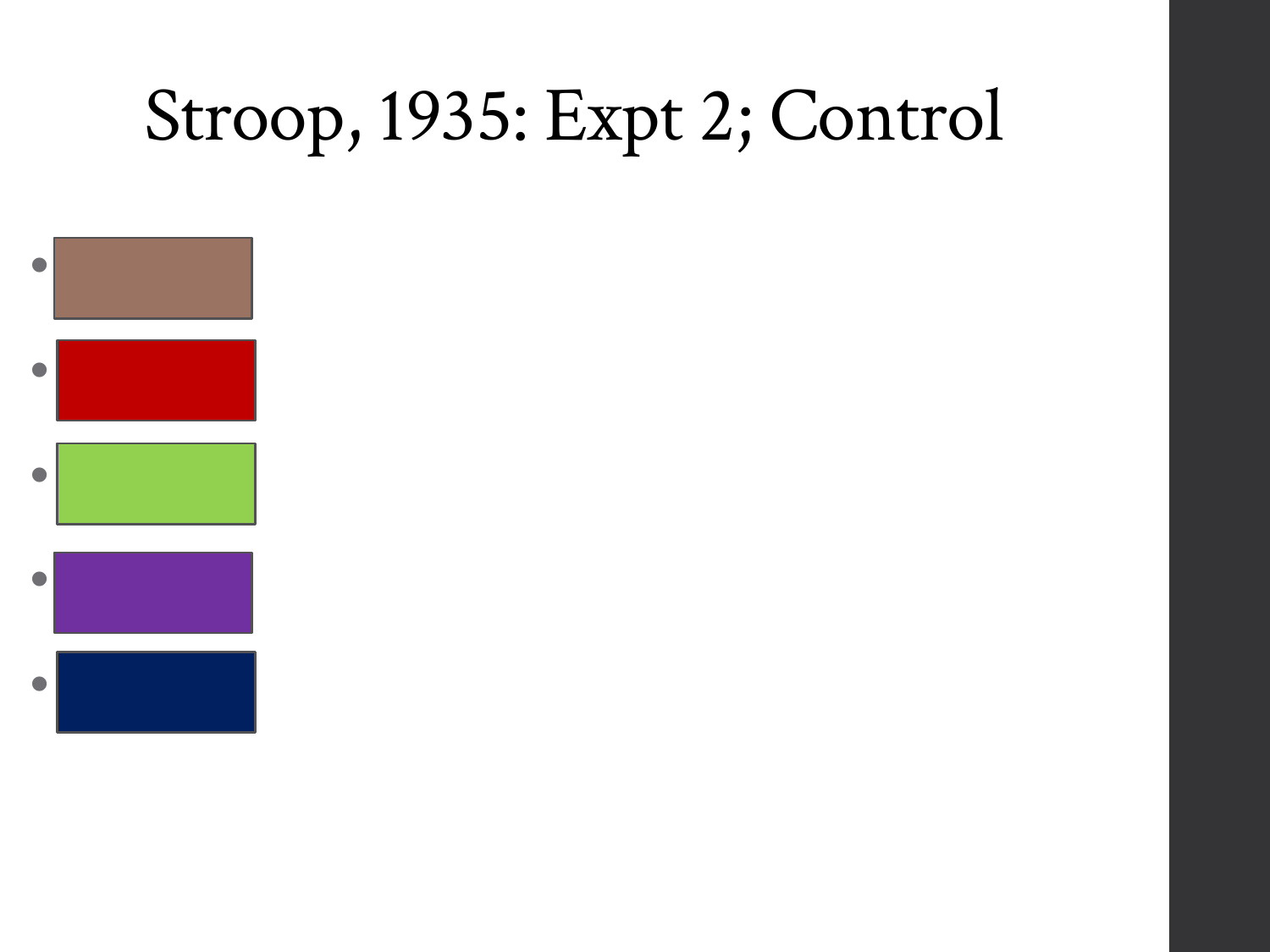

# Stroop, 1935: Expt 2; Control
Red
Blue
Brown
Orange
Green